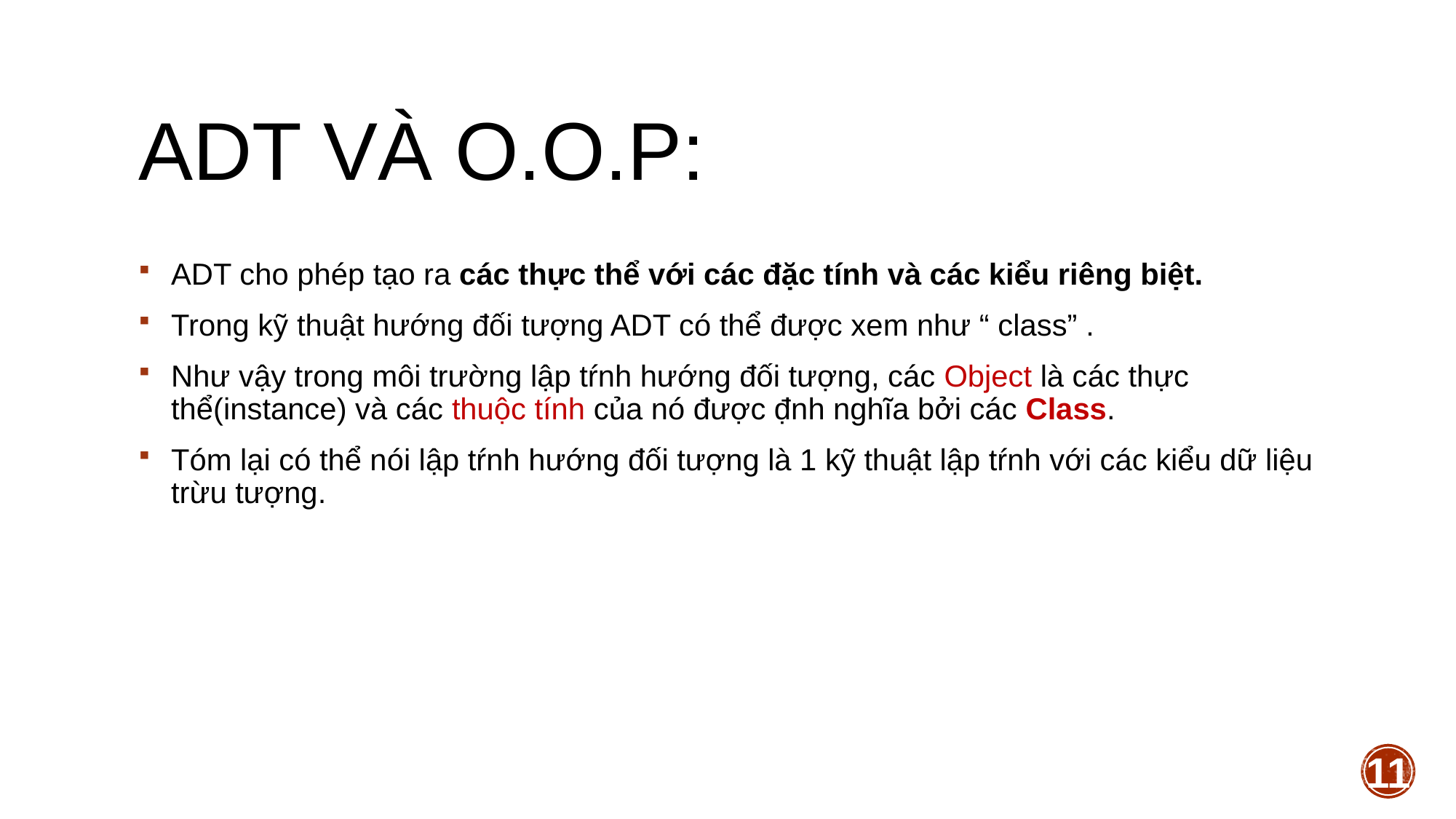

# ADT và O.O.P:
ADT cho phép tạo ra các thực thể với các đặc tính và các kiểu riêng biệt.
Trong kỹ thuật hướng đối tượng ADT có thể được xem như “ class” .
Như vậy trong môi trường lập tŕnh hướng đối tượng, các Object là các thực thể(instance) và các thuộc tính của nó được đ̣nh nghĩa bởi các Class.
Tóm lại có thể nói lập tŕnh hướng đối tượng là 1 kỹ thuật lập tŕnh với các kiểu dữ liệu trừu tượng.

11